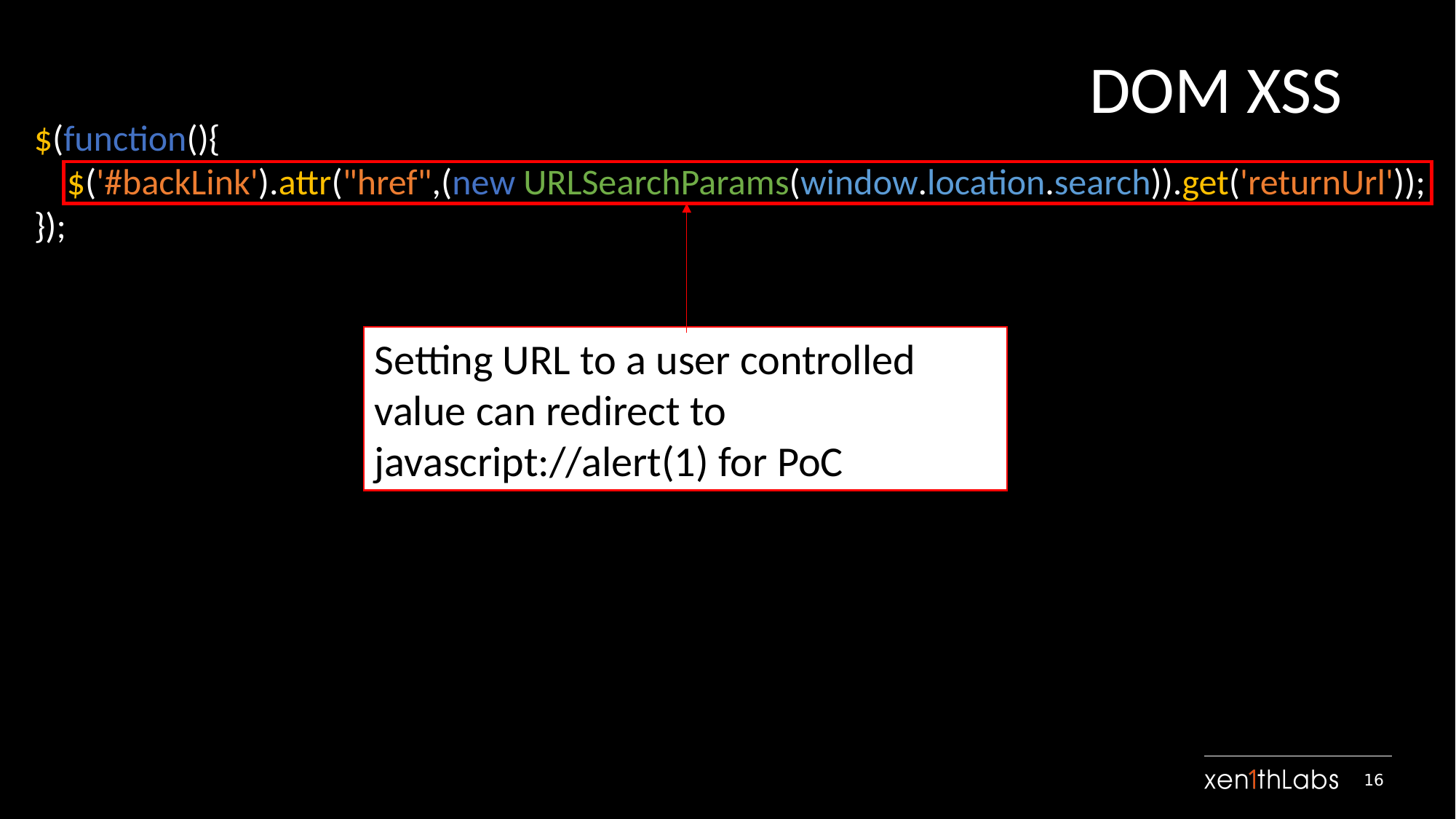

$(function(){
    $('#backLink').attr("href",(new URLSearchParams(window.location.search)).get('returnUrl'));
});
DOM XSS

Setting URL to a user controlled value can redirect to javascript://alert(1) for PoC